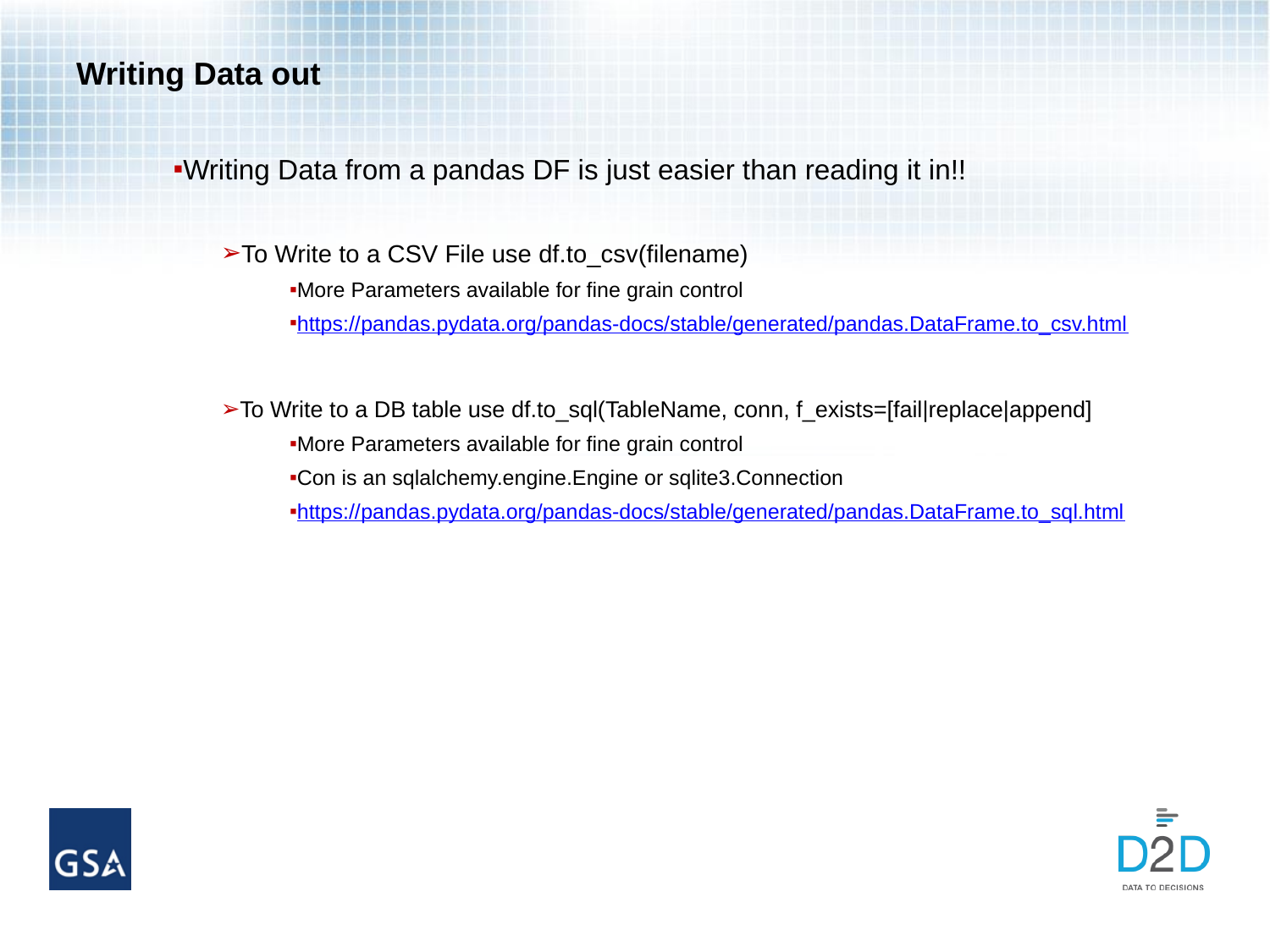

# Writing Data out
Writing Data from a pandas DF is just easier than reading it in!!

To Write to a CSV File use df.to_csv(filename)
More Parameters available for fine grain control
https://pandas.pydata.org/pandas-docs/stable/generated/pandas.DataFrame.to_csv.html

To Write to a DB table use df.to_sql(TableName, conn, f_exists=[fail|replace|append]
More Parameters available for fine grain control
Con is an sqlalchemy.engine.Engine or sqlite3.Connection
https://pandas.pydata.org/pandas-docs/stable/generated/pandas.DataFrame.to_sql.html